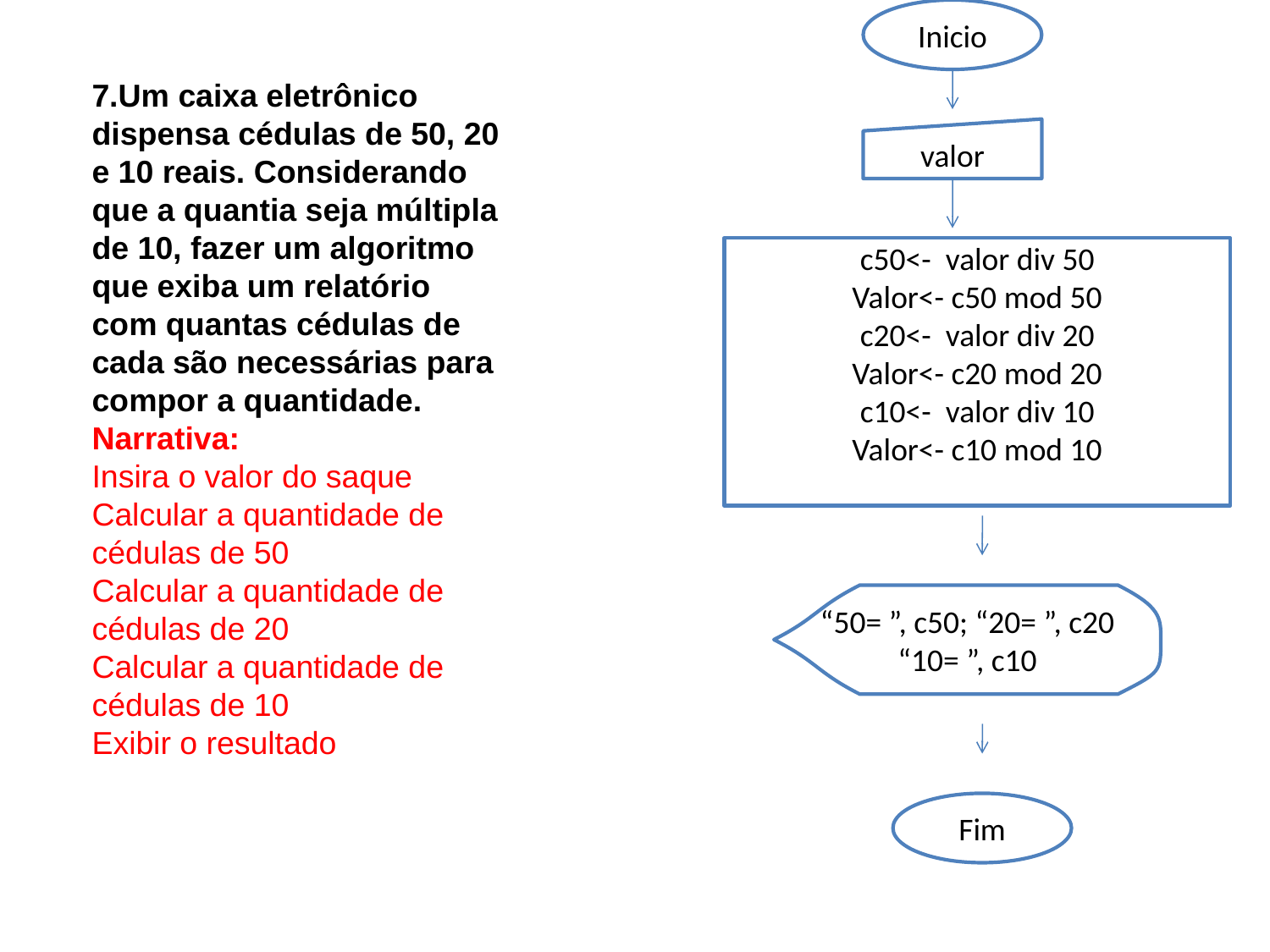

Inicio
7.Um caixa eletrônico dispensa cédulas de 50, 20 e 10 reais. Considerando que a quantia seja múltipla de 10, fazer um algoritmo que exiba um relatório com quantas cédulas de cada são necessárias para compor a quantidade.
Narrativa:
Insira o valor do saque
Calcular a quantidade de cédulas de 50
Calcular a quantidade de cédulas de 20
Calcular a quantidade de cédulas de 10
Exibir o resultado
valor
c50<-  valor div 50
Valor<- c50 mod 50
c20<-  valor div 20
Valor<- c20 mod 20
c10<-  valor div 10
Valor<- c10 mod 10

“50= ”, c50; “20= ”, c20 “10= ”, c10
Fim